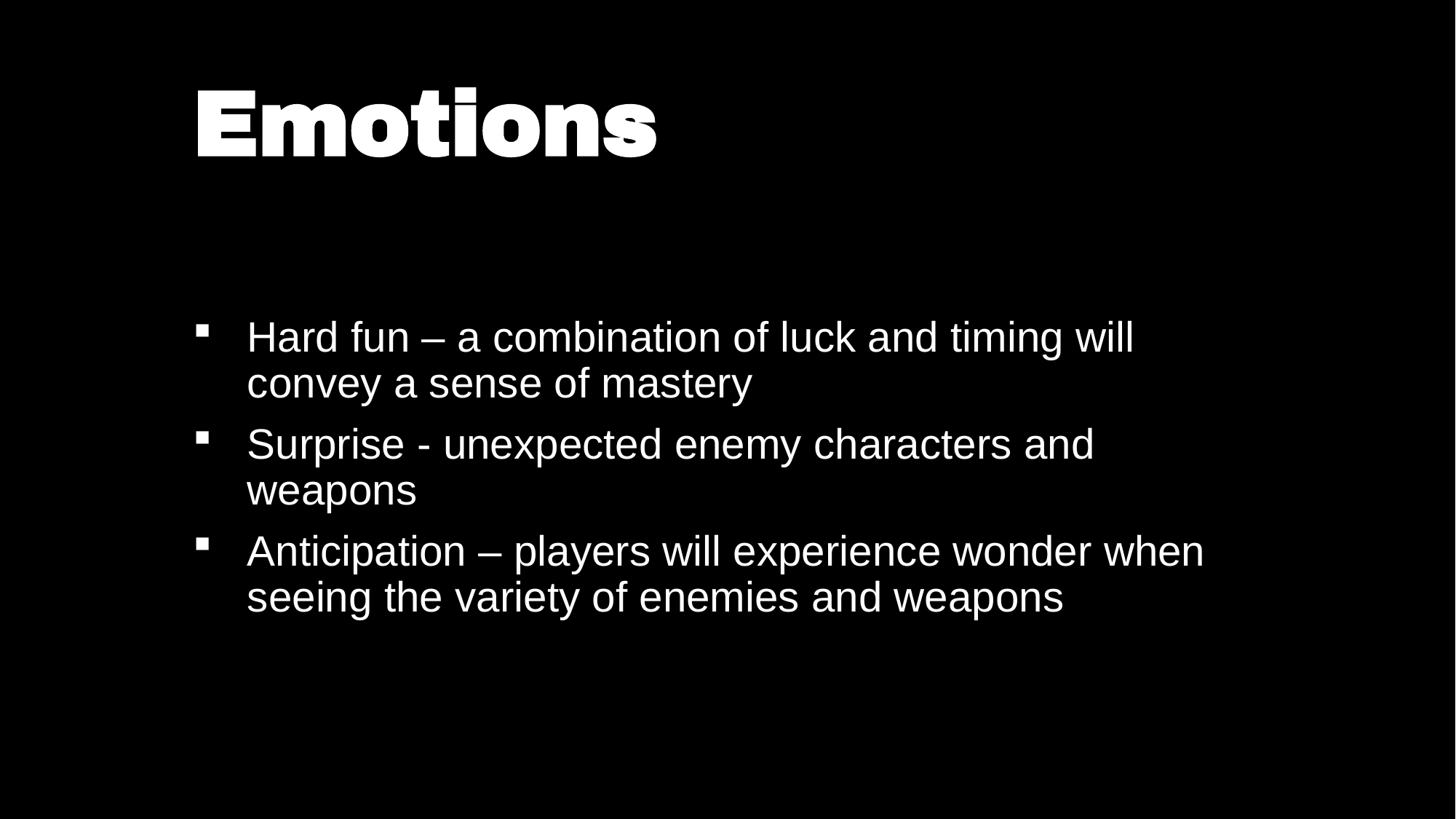

# Emotions
Hard fun – a combination of luck and timing will convey a sense of mastery
Surprise - unexpected enemy characters and weapons
Anticipation – players will experience wonder when seeing the variety of enemies and weapons